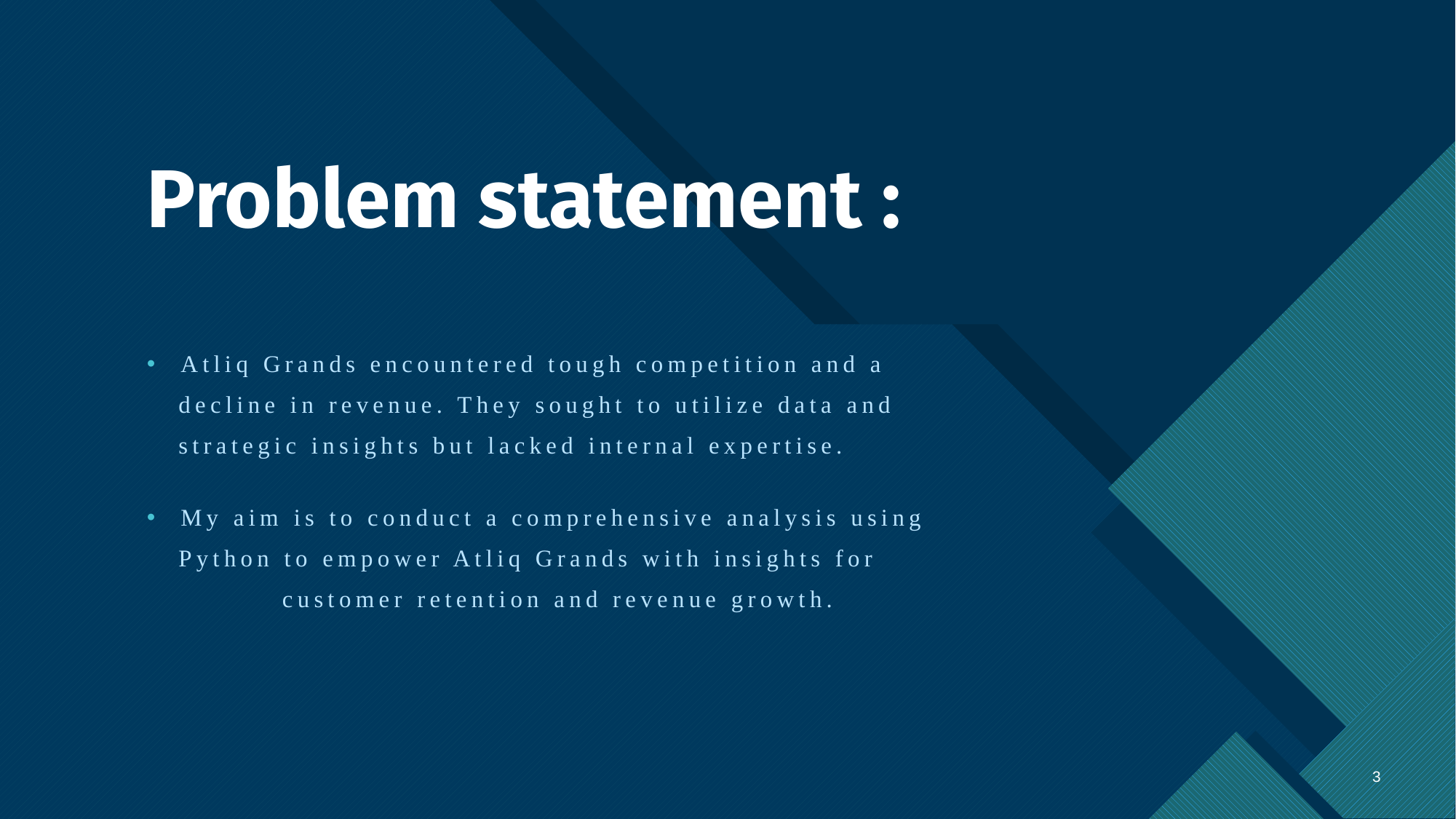

# Problem statement :
Atliq Grands encountered tough competition and a
   decline in revenue. They sought to utilize data and
   strategic insights but lacked internal expertise.

My aim is to conduct a comprehensive analysis using
   Python to empower Atliq Grands with insights for
   customer retention and revenue growth.
3